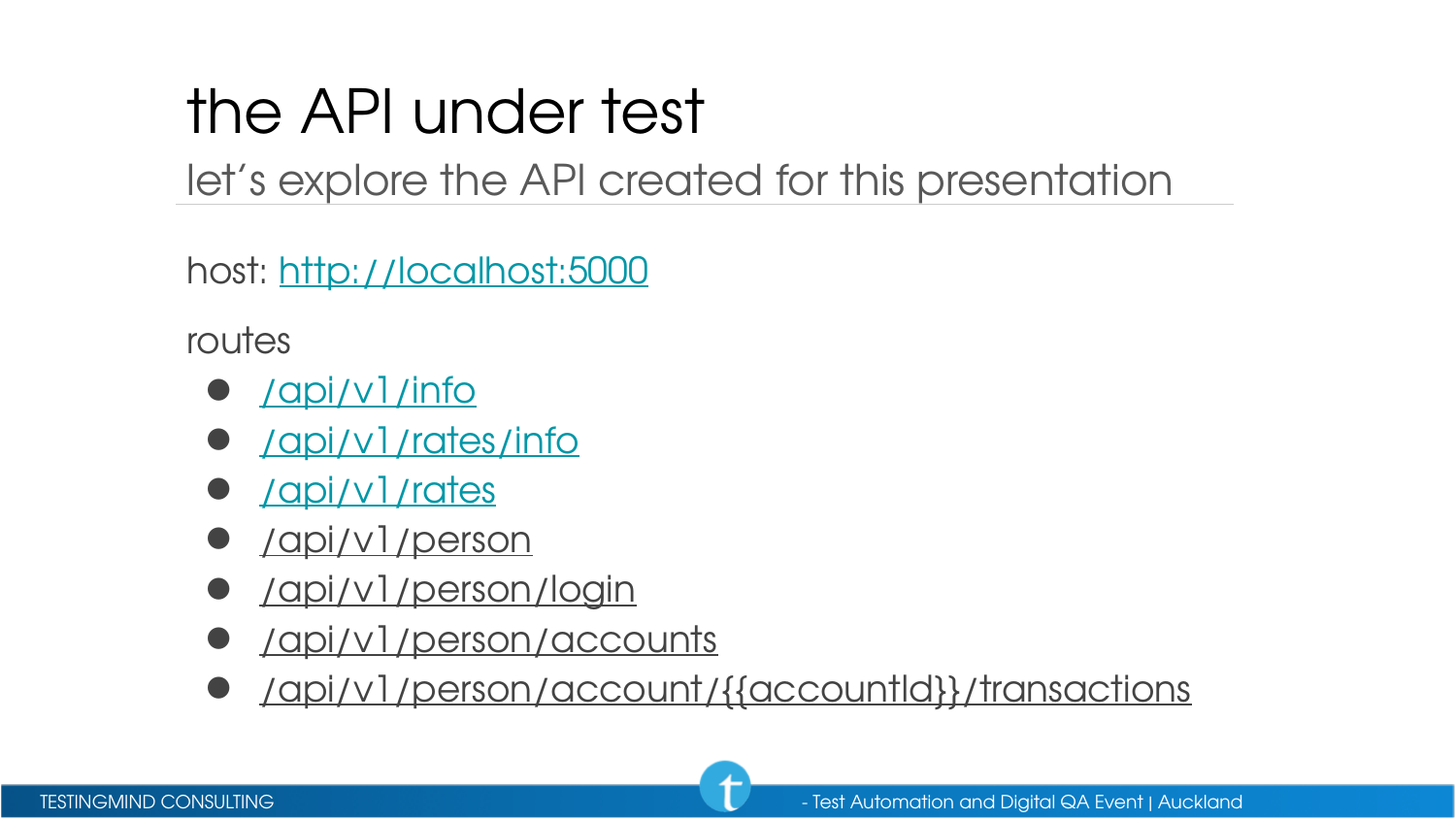

# the API under test
let’s explore the API created for this presentation
host: http://localhost:5000
routes
/api/v1/info
/api/v1/rates/info
/api/v1/rates
/api/v1/person
/api/v1/person/login
/api/v1/person/accounts
/api/v1/person/account/{{accountId}}/transactions